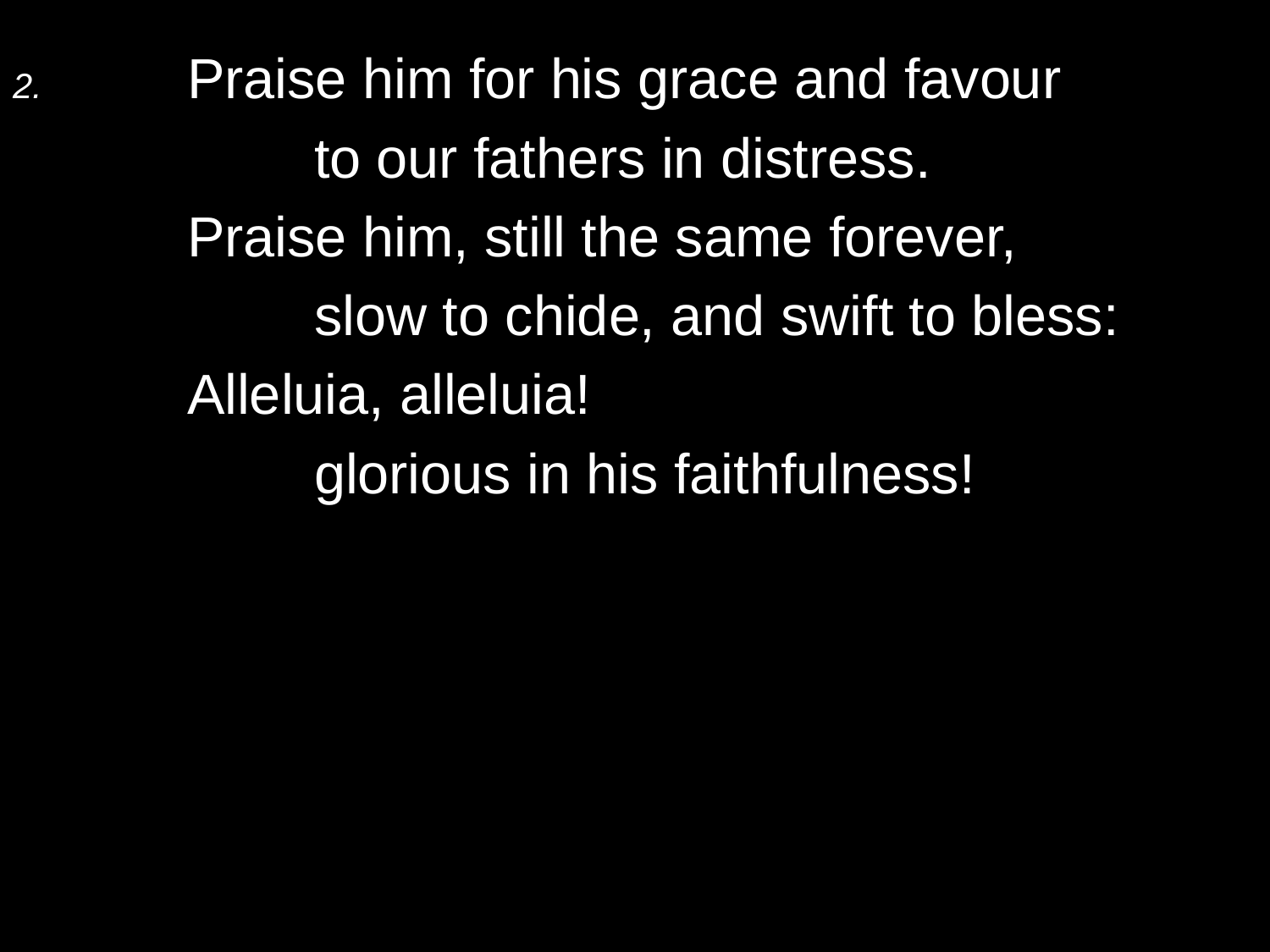

2.	Praise him for his grace and favour
		to our fathers in distress.
	Praise him, still the same forever,
		slow to chide, and swift to bless:
	Alleluia, alleluia!
		glorious in his faithfulness!